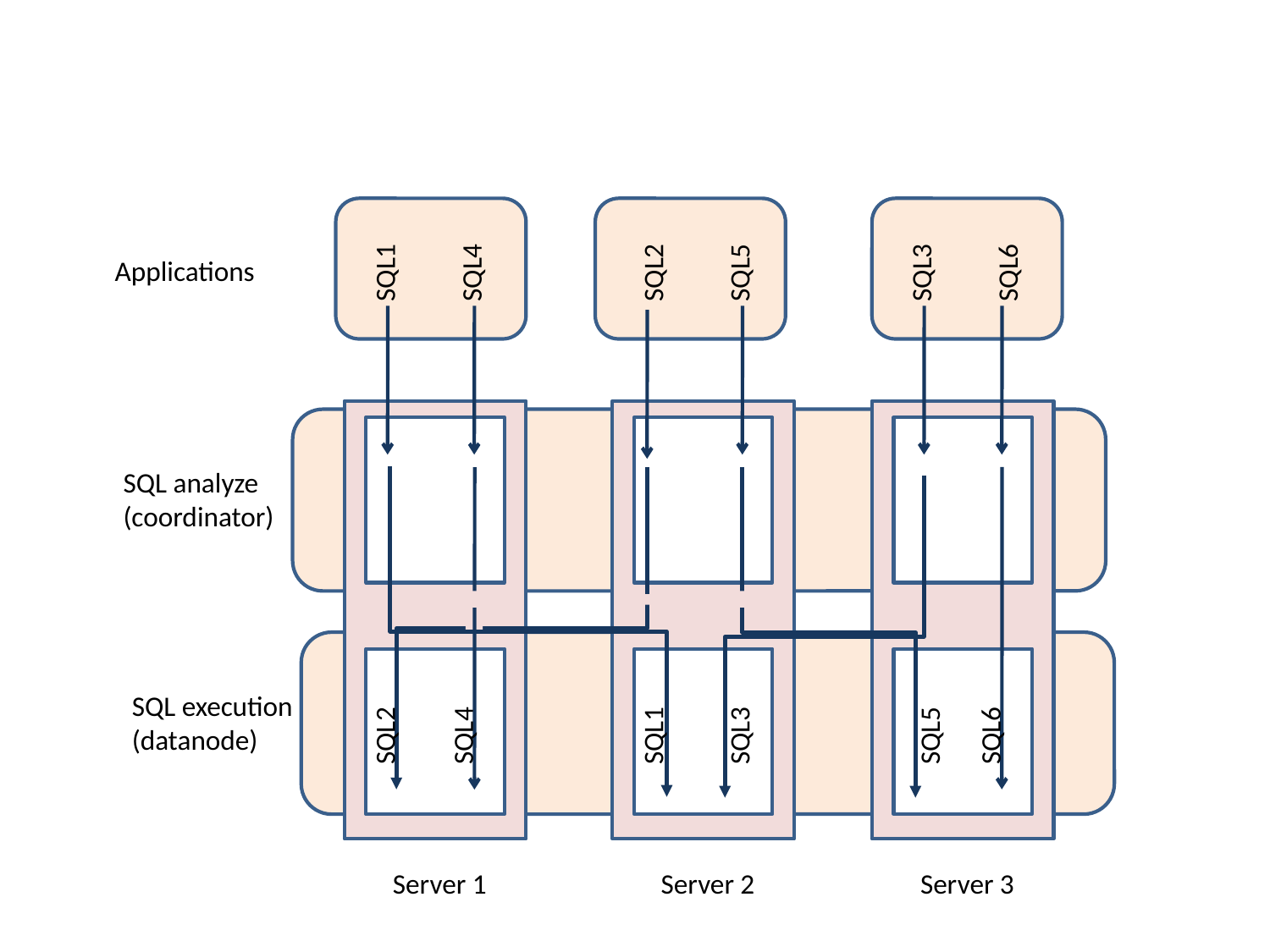

#

SQL1
SQL4
SQL2
SQL5
SQL3
SQL6
Applications

SQL analyze
(coordinator)

SQL execution
(datanode)
SQL2
SQL4
SQL1
SQL3
SQL5
SQL6
Server 1
Server 2
Server 3